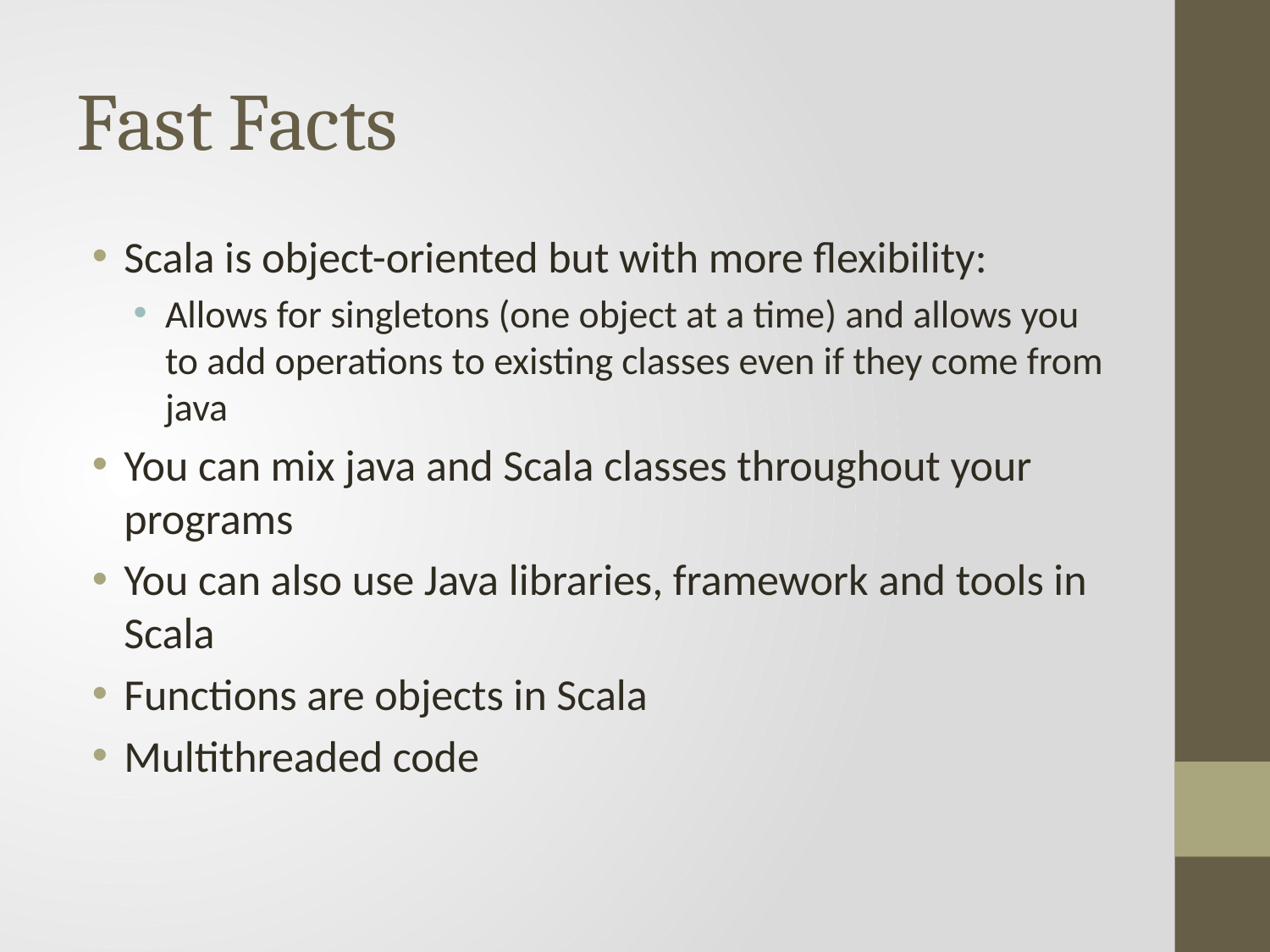

# Fast Facts
Scala is object-oriented but with more flexibility:
Allows for singletons (one object at a time) and allows you to add operations to existing classes even if they come from java
You can mix java and Scala classes throughout your programs
You can also use Java libraries, framework and tools in Scala
Functions are objects in Scala
Multithreaded code